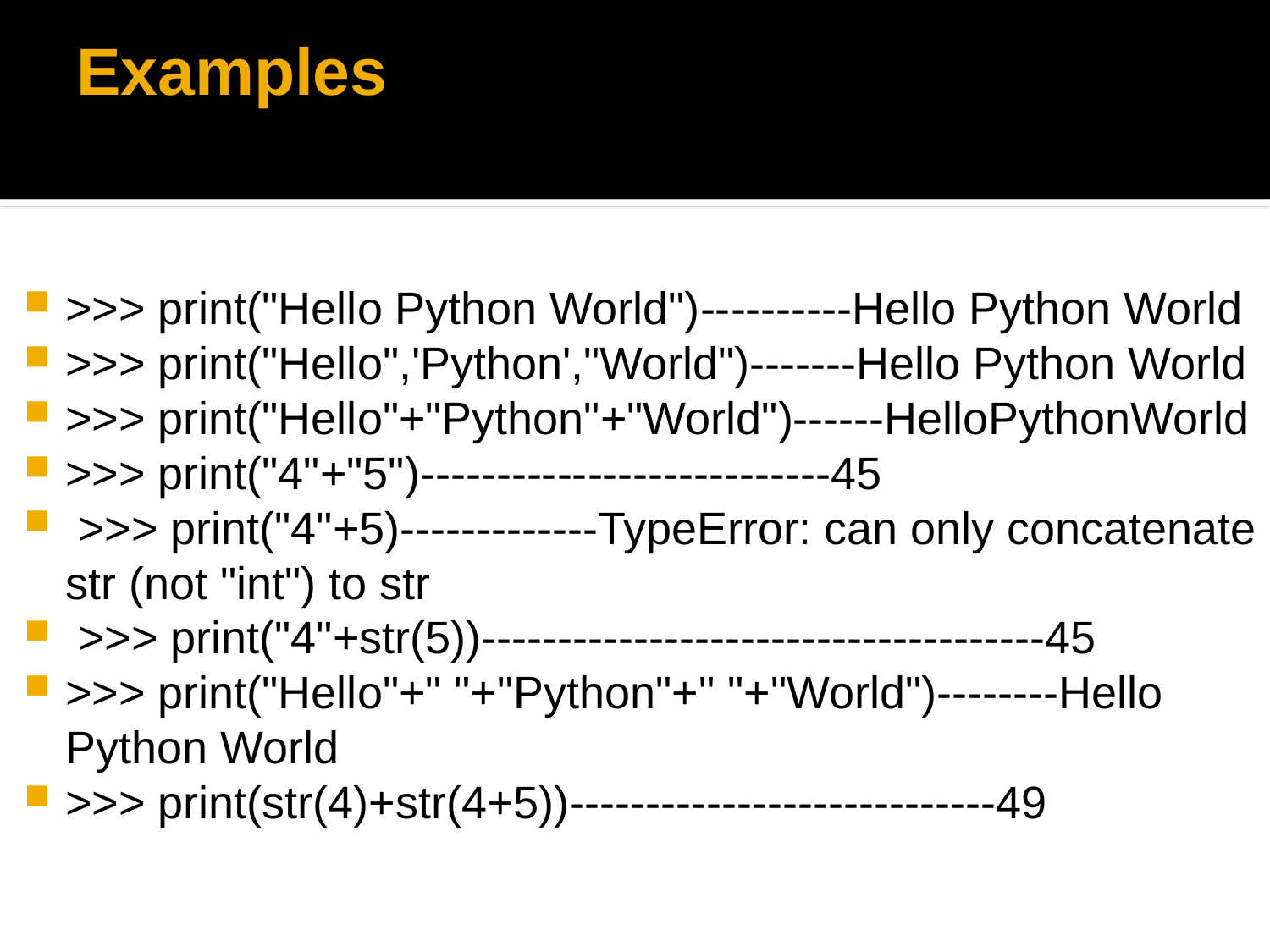

# Examples

>>> print("Hello Python World")----------Hello Python World
>>> print("Hello",'Python',"World")-------Hello Python World
>>> print("Hello"+"Python"+"World")------HelloPythonWorld
>>> print("4"+"5")---------------------------45
 >>> print("4"+5)-------------TypeError: can only concatenate str (not "int") to str
 >>> print("4"+str(5))-------------------------------------45
>>> print("Hello"+" "+"Python"+" "+"World")--------Hello Python World
>>> print(str(4)+str(4+5))----------------------------49